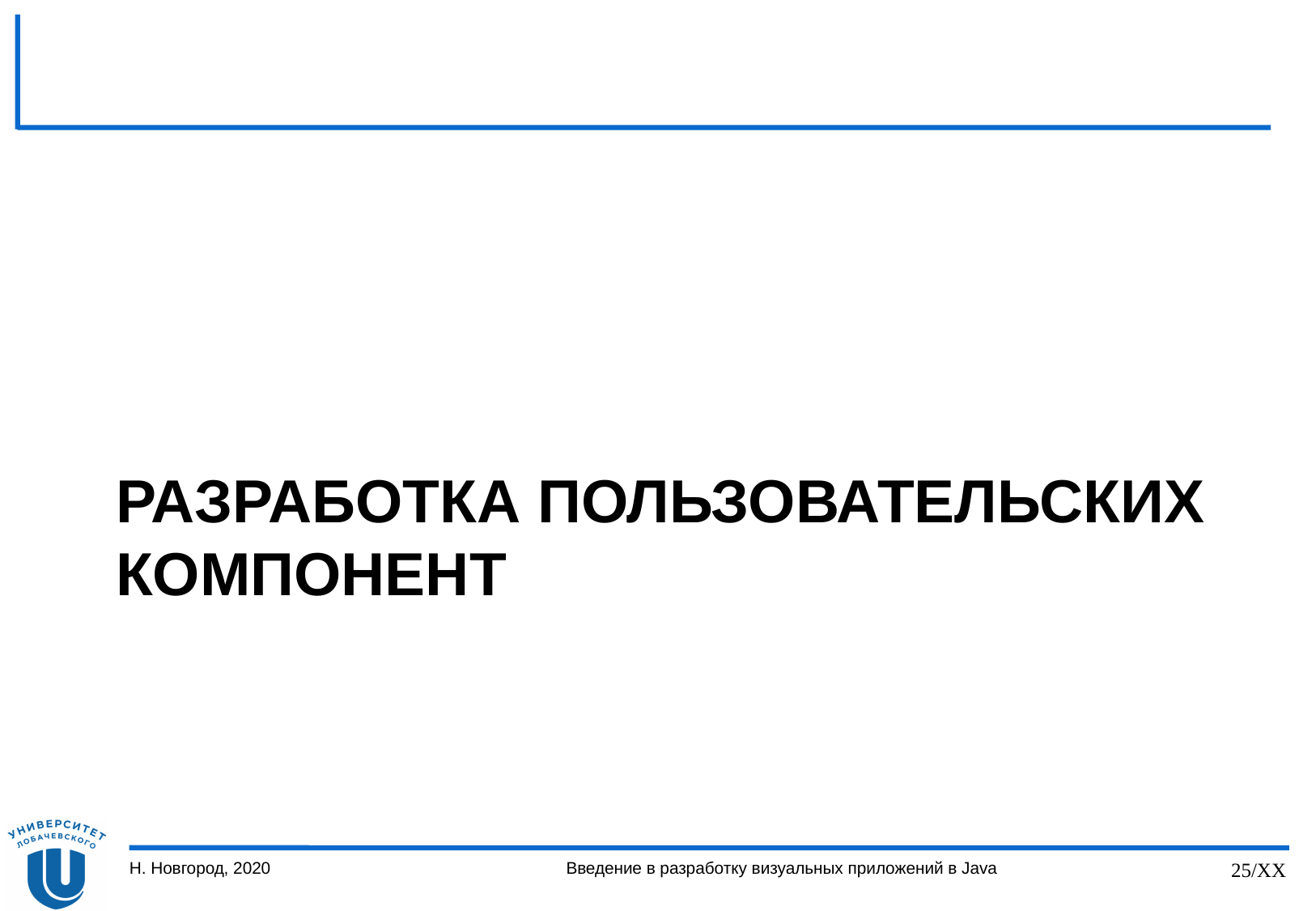

# Разработка пользовательских компонент
Н. Новгород, 2020
Введение в разработку визуальных приложений в Java
25/XX